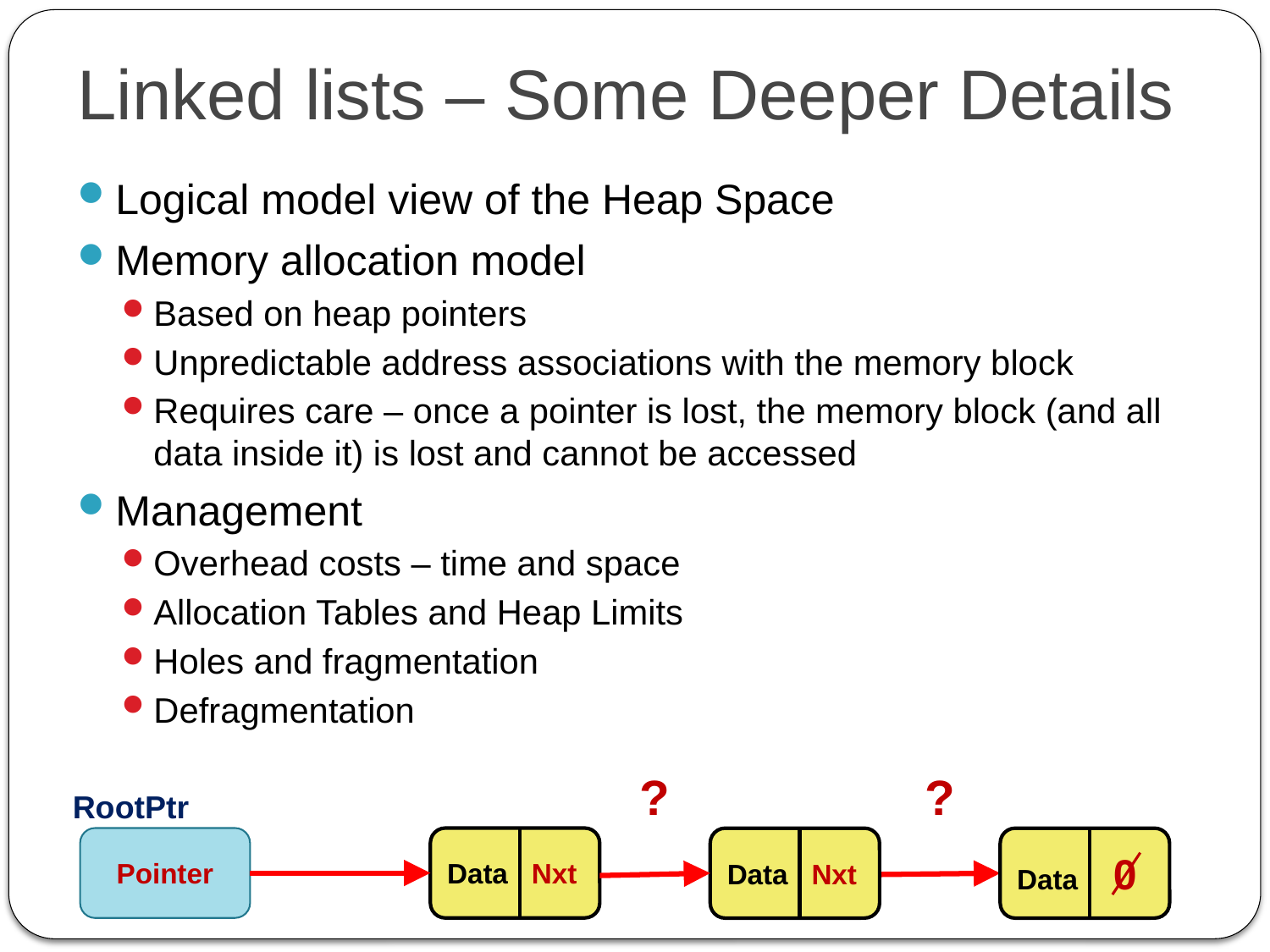

# Linked lists – Some Deeper Details
Logical model view of the Heap Space
Memory allocation model
Based on heap pointers
Unpredictable address associations with the memory block
Requires care – once a pointer is lost, the memory block (and all data inside it) is lost and cannot be accessed
Management
Overhead costs – time and space
Allocation Tables and Heap Limits
Holes and fragmentation
Defragmentation
?
?
RootPtr
Pointer
Data   Nxt
Data   Nxt
Data    0